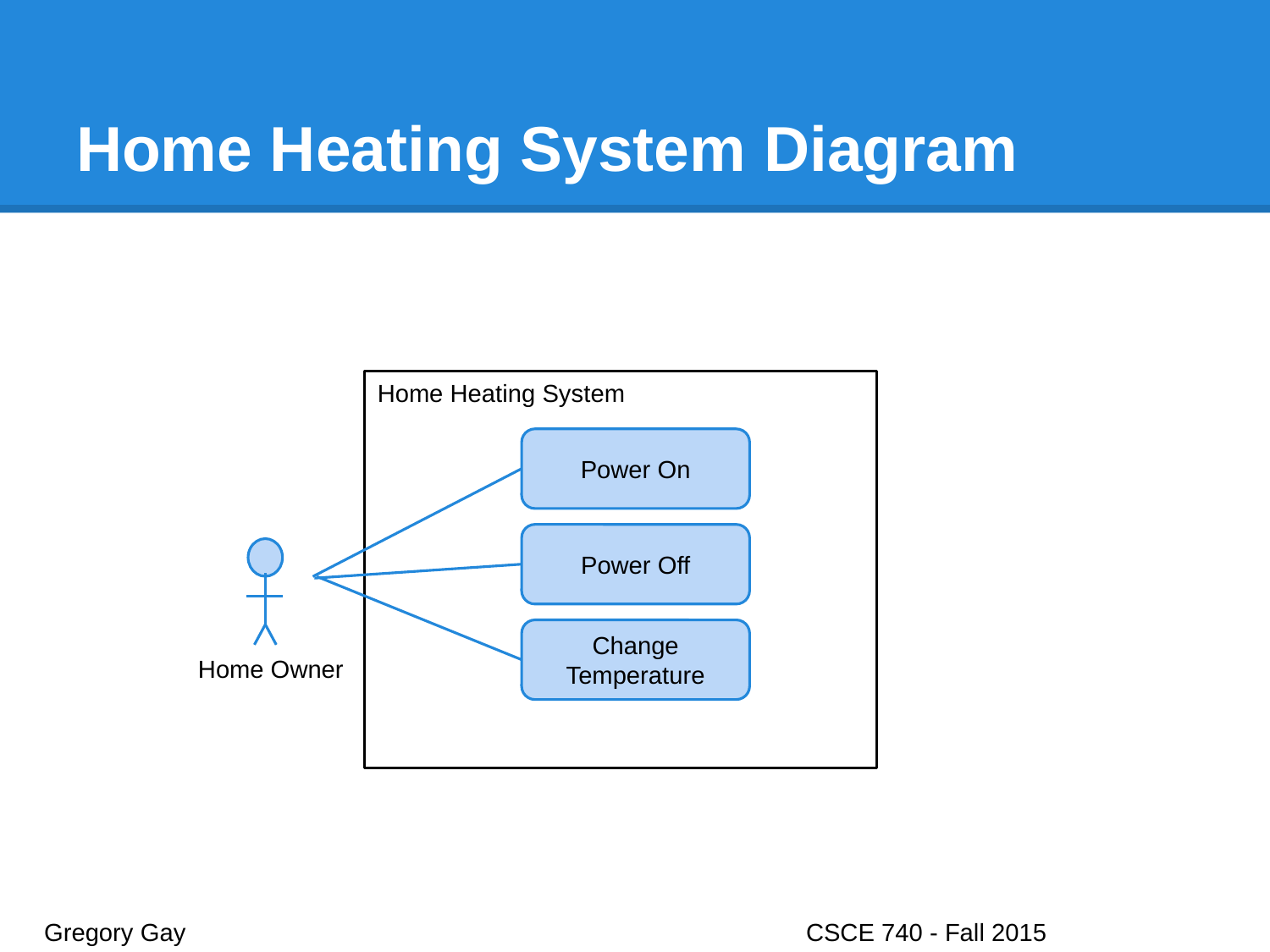

# Home Heating System Diagram
Home Heating System

Power On
Power Off

Change Temperature
Home Owner
Gregory Gay					CSCE 740 - Fall 2015								35